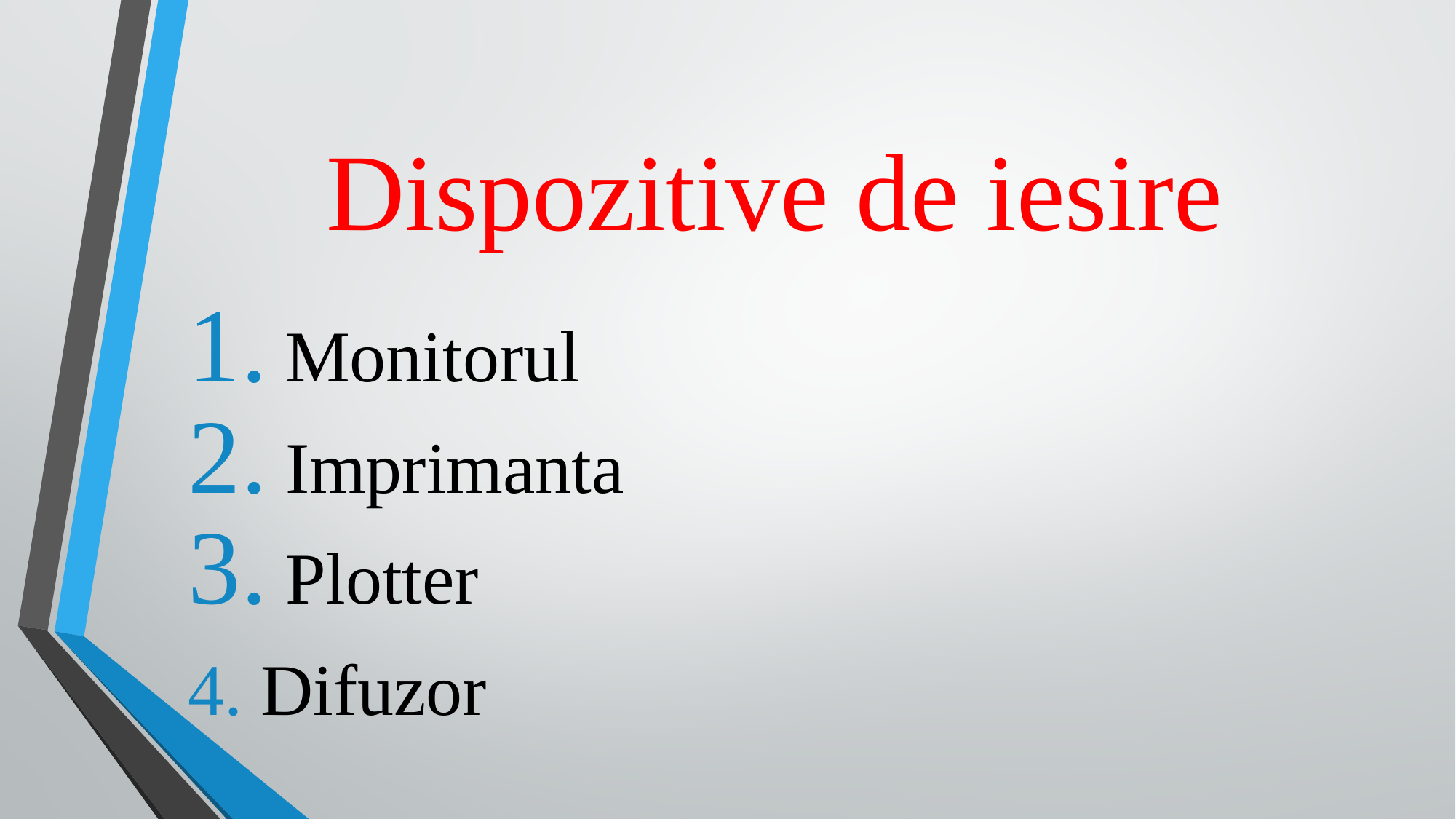

# Dispozitive de iesire
 Monitorul
 Imprimanta
 Plotter
4. Difuzor